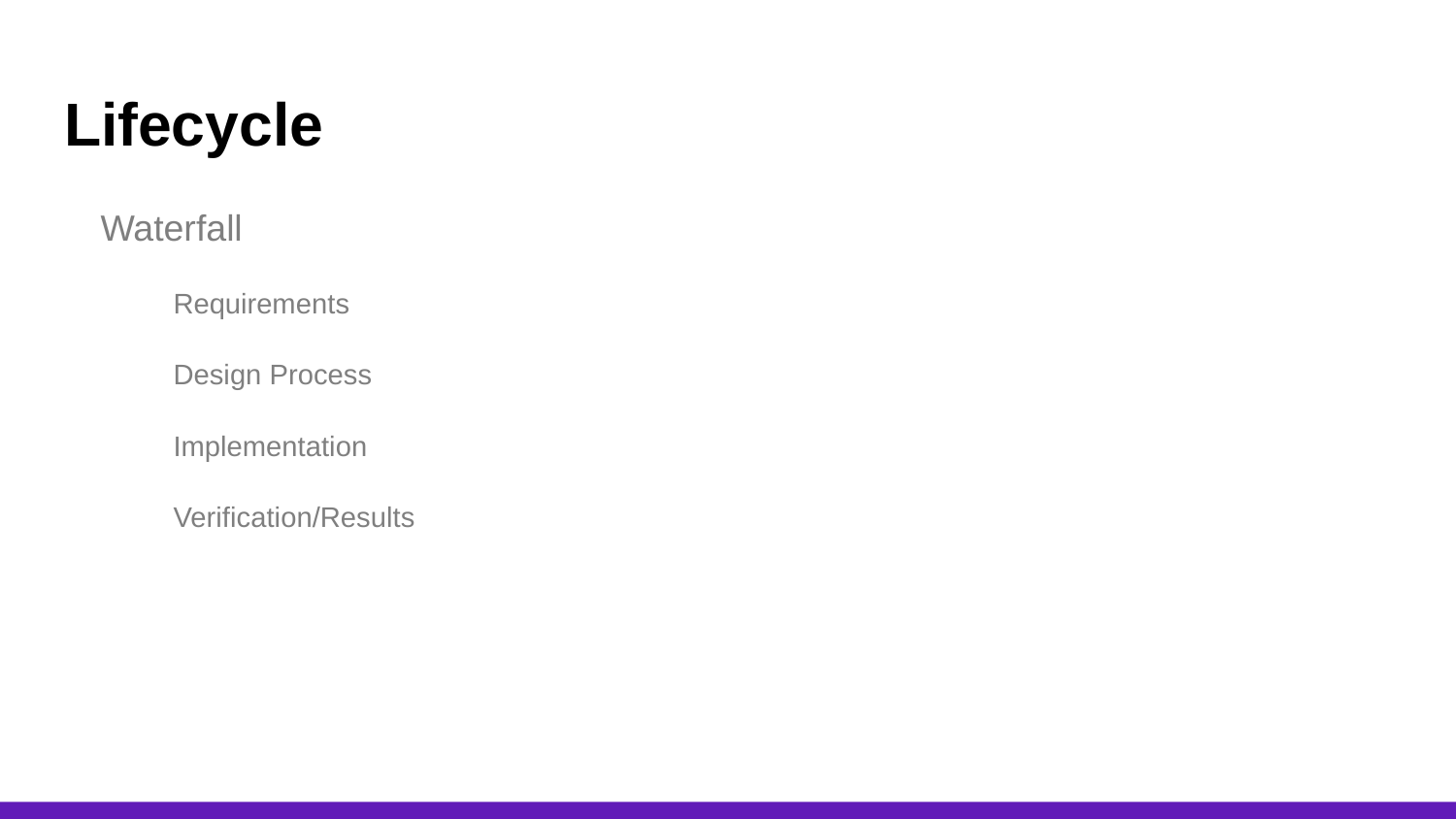

# Lifecycle
Waterfall
Requirements
Design Process
Implementation
Verification/Results